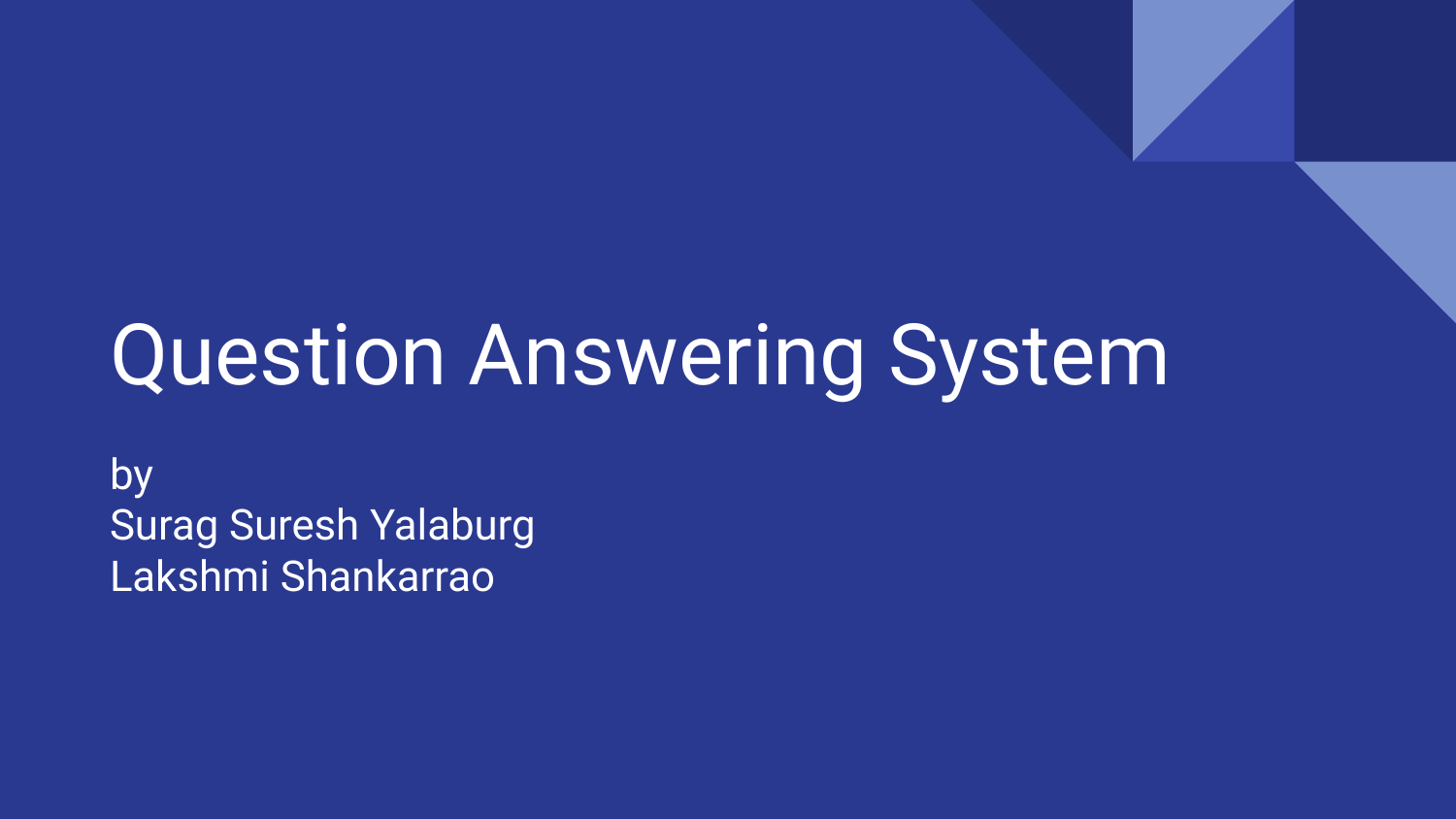

# Question Answering System
by
Surag Suresh Yalaburg
Lakshmi Shankarrao